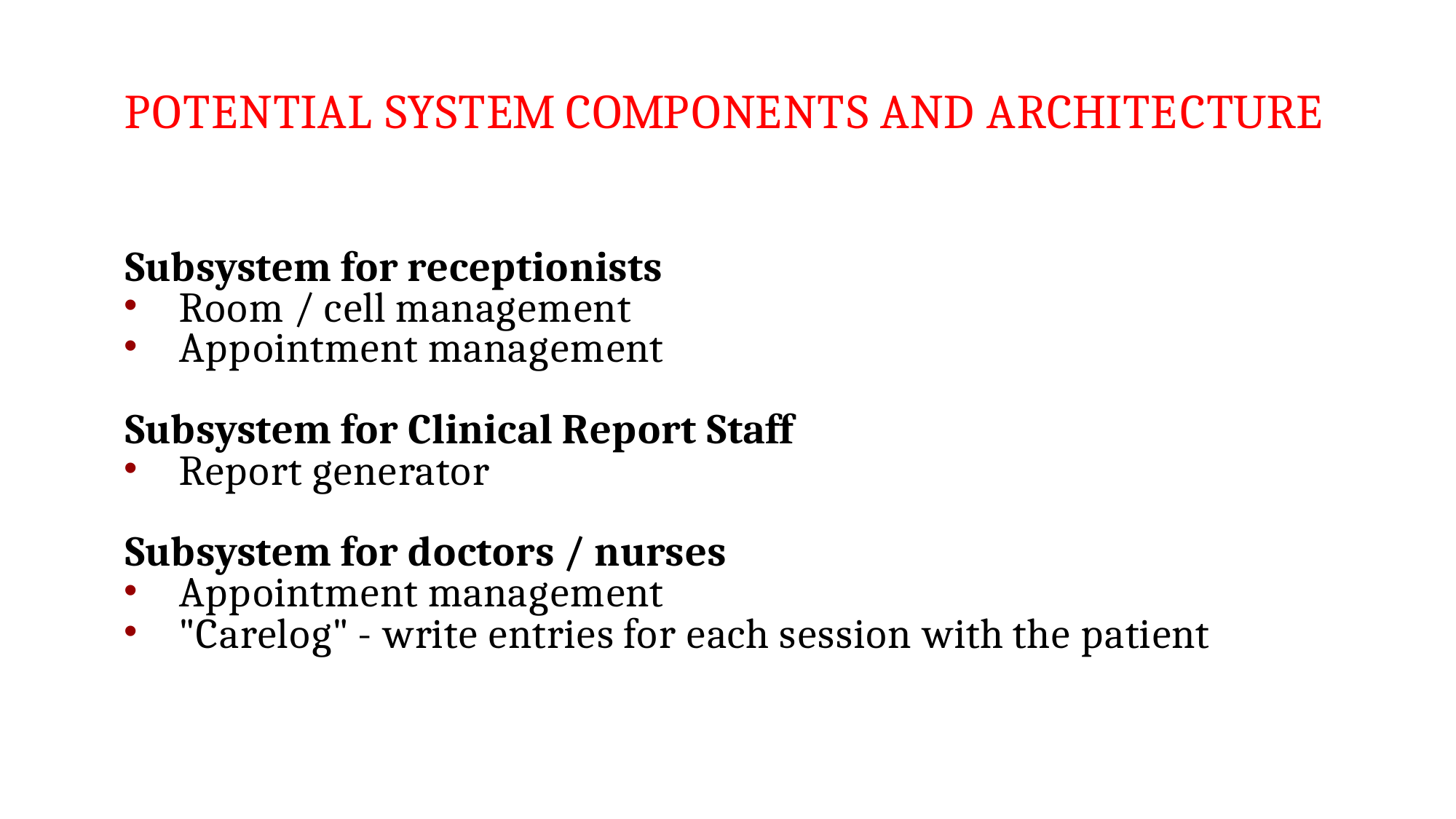

# Potential System Components And Architecture
Subsystem for receptionists
Room / cell management
Appointment management

Subsystem for Clinical Report Staff
Report generator

Subsystem for doctors / nurses
Appointment management
"Carelog" - write entries for each session with the patient